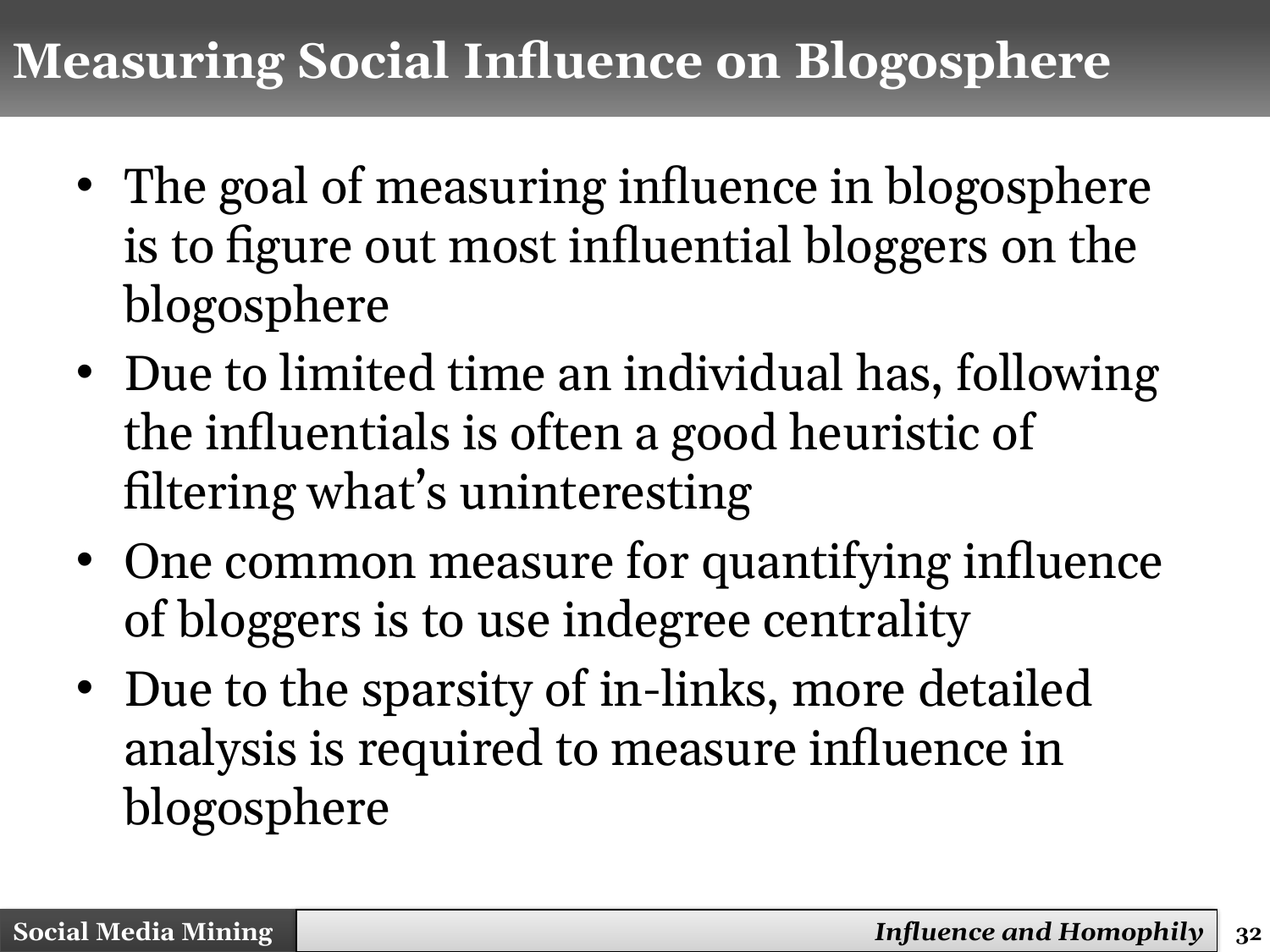

# Measuring Social Influence on Blogosphere
The goal of measuring influence in blogosphere is to figure out most influential bloggers on the blogosphere
Due to limited time an individual has, following the influentials is often a good heuristic of filtering what’s uninteresting
One common measure for quantifying influence of bloggers is to use indegree centrality
Due to the sparsity of in-links, more detailed analysis is required to measure influence in blogosphere